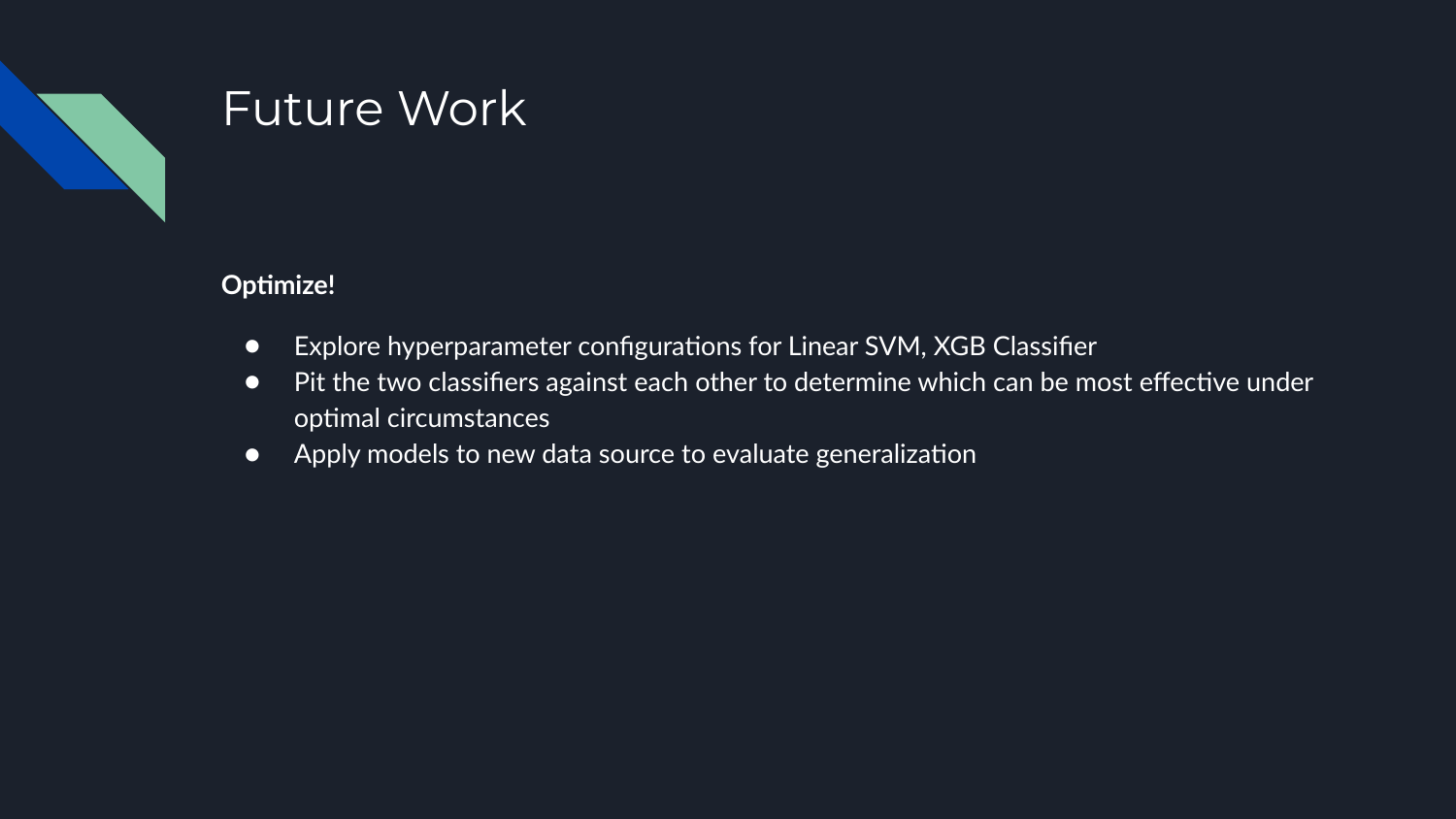

# Future Work
Optimize!
Explore hyperparameter configurations for Linear SVM, XGB Classifier
Pit the two classifiers against each other to determine which can be most effective under optimal circumstances
Apply models to new data source to evaluate generalization